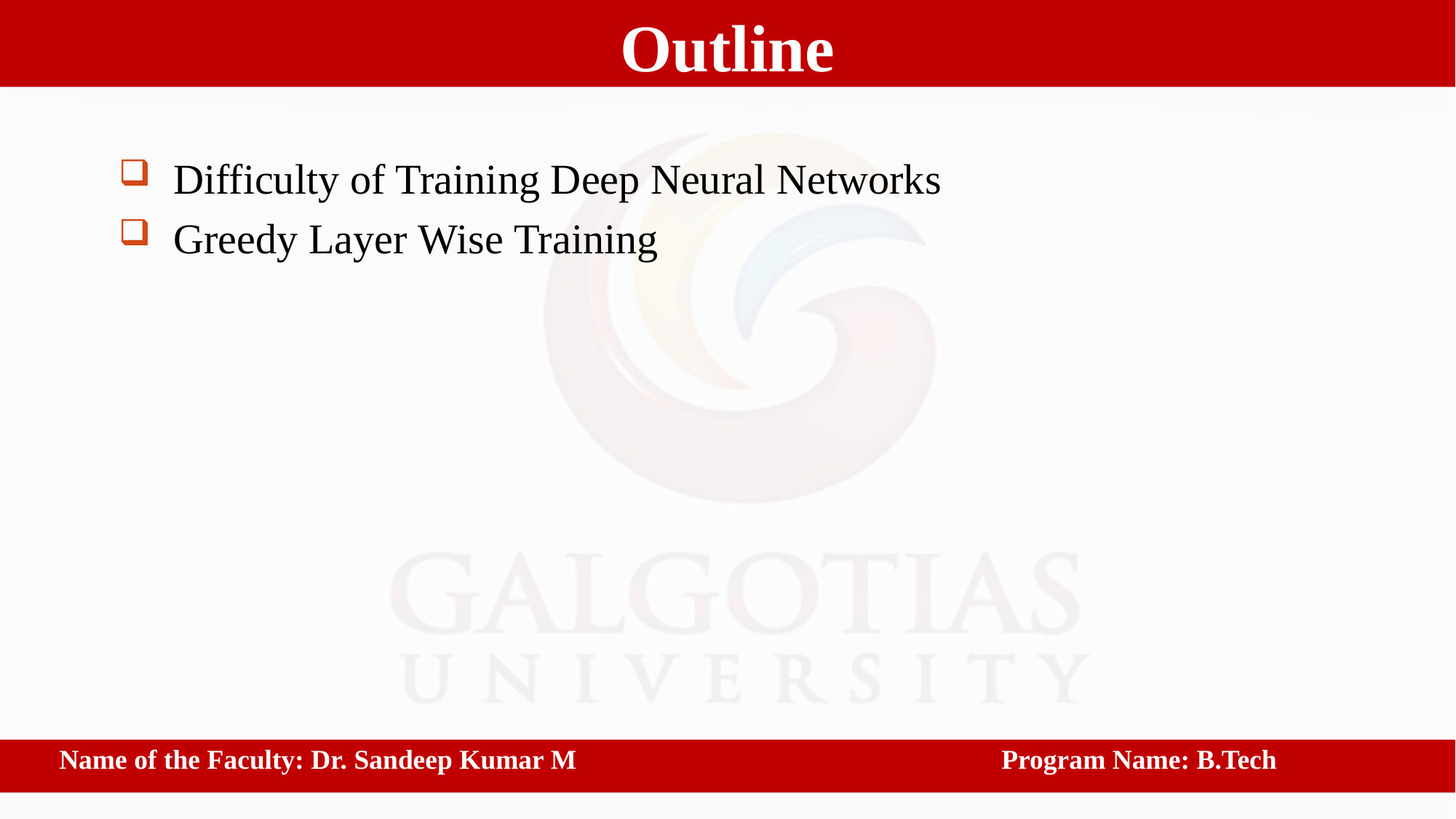

Outline
Difficulty of Training Deep Neural Networks
Greedy Layer Wise Training
       Name of the Faculty: Dr. Sandeep Kumar M			                 Program Name: B.Tech